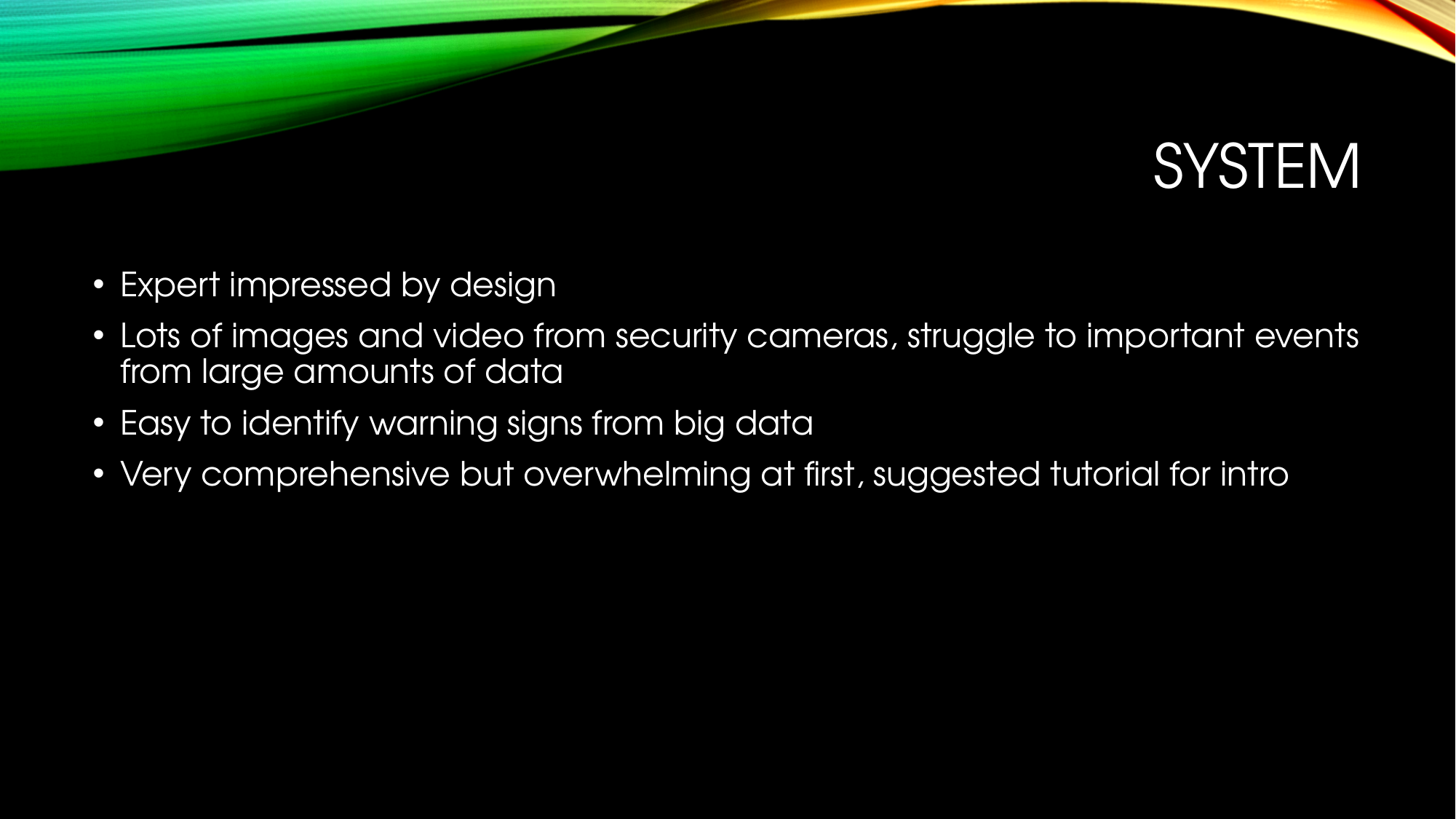

# System
Expert impressed by design
Lots of images and video from security cameras, struggle to important events from large amounts of data
Easy to identify warning signs from big data
Very comprehensive but overwhelming at first, suggested tutorial for intro